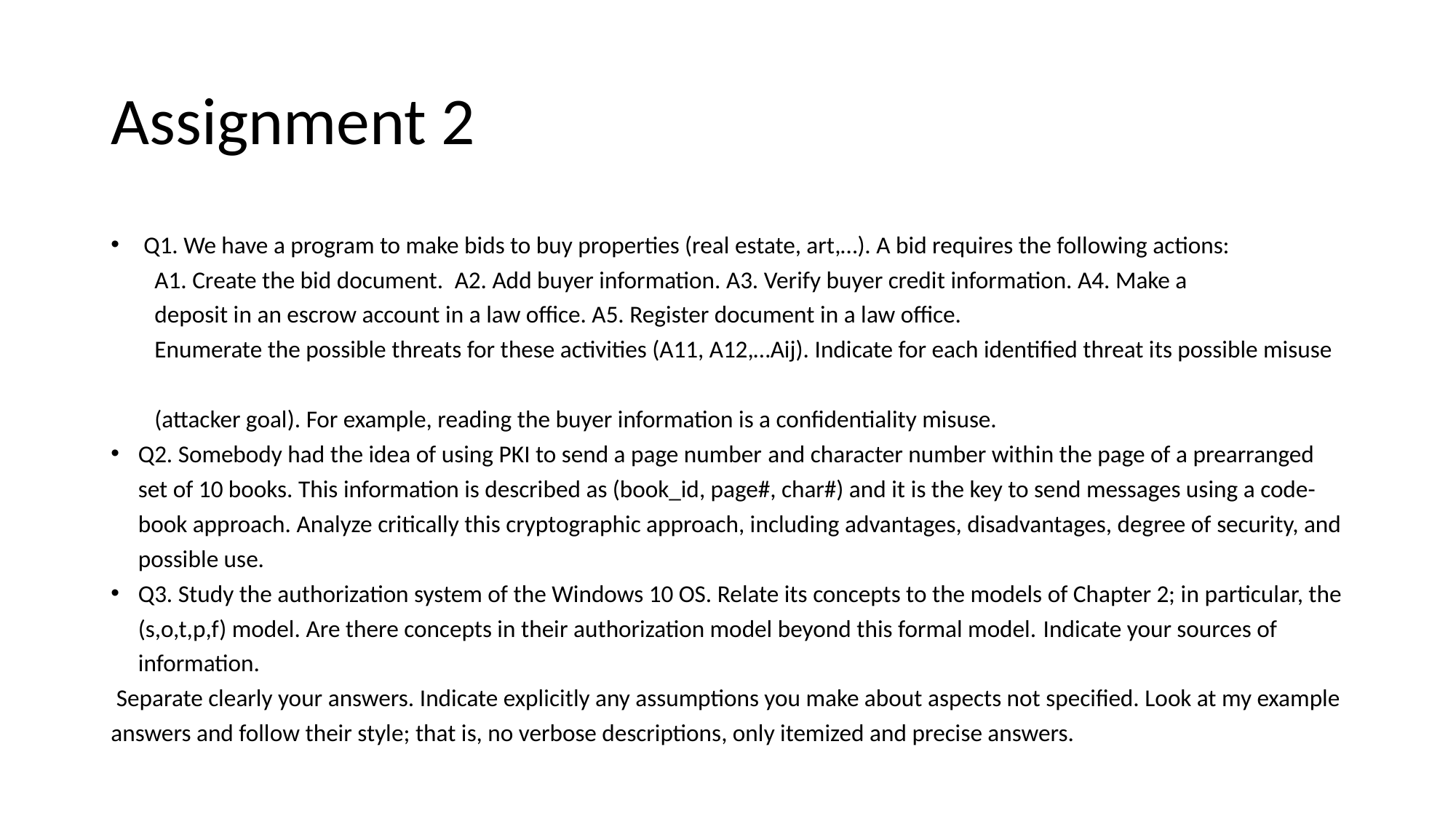

# Assignment 2
 Q1. We have a program to make bids to buy properties (real estate, art,…). A bid requires the following actions:
        A1. Create the bid document.  A2. Add buyer information. A3. Verify buyer credit information. A4. Make a
        deposit in an escrow account in a law office. A5. Register document in a law office.
        Enumerate the possible threats for these activities (A11, A12,…Aij). Indicate for each identified threat its possible misuse
        (attacker goal). For example, reading the buyer information is a confidentiality misuse.
Q2. Somebody had the idea of using PKI to send a page number and character number within the page of a prearranged set of 10 books. This information is described as (book_id, page#, char#) and it is the key to send messages using a code-book approach. Analyze critically this cryptographic approach, including advantages, disadvantages, degree of security, and possible use.
Q3. Study the authorization system of the Windows 10 OS. Relate its concepts to the models of Chapter 2; in particular, the (s,o,t,p,f) model. Are there concepts in their authorization model beyond this formal model. Indicate your sources of information.
 Separate clearly your answers. Indicate explicitly any assumptions you make about aspects not specified. Look at my example answers and follow their style; that is, no verbose descriptions, only itemized and precise answers.